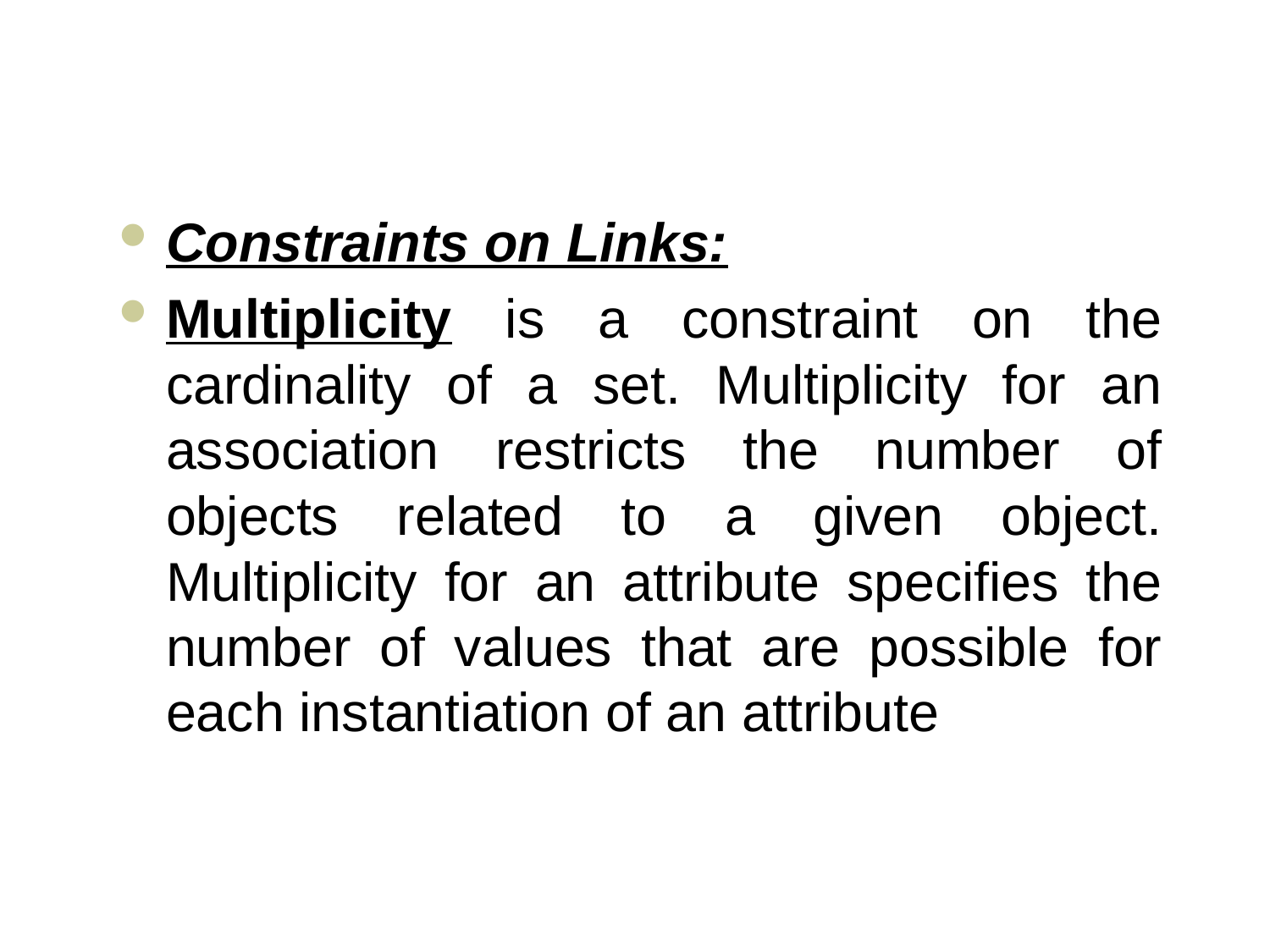

#
Constraints on Links:
Multiplicity is a constraint on the cardinality of a set. Multiplicity for an association restricts the number of objects related to a given object. Multiplicity for an attribute specifies the number of values that are possible for each instantiation of an attribute